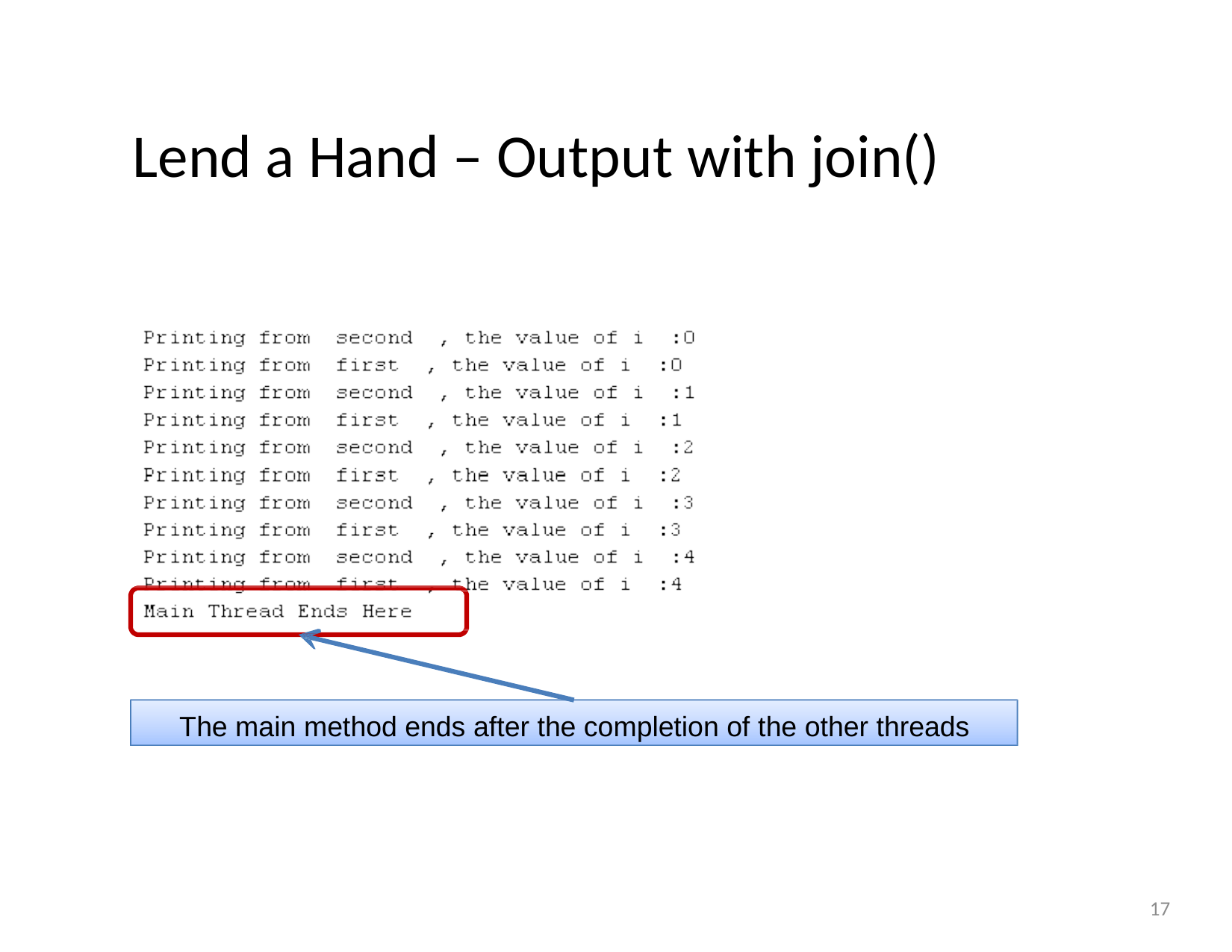

# Lend a Hand – Output with join()

The main method ends after the completion of the other threads
17